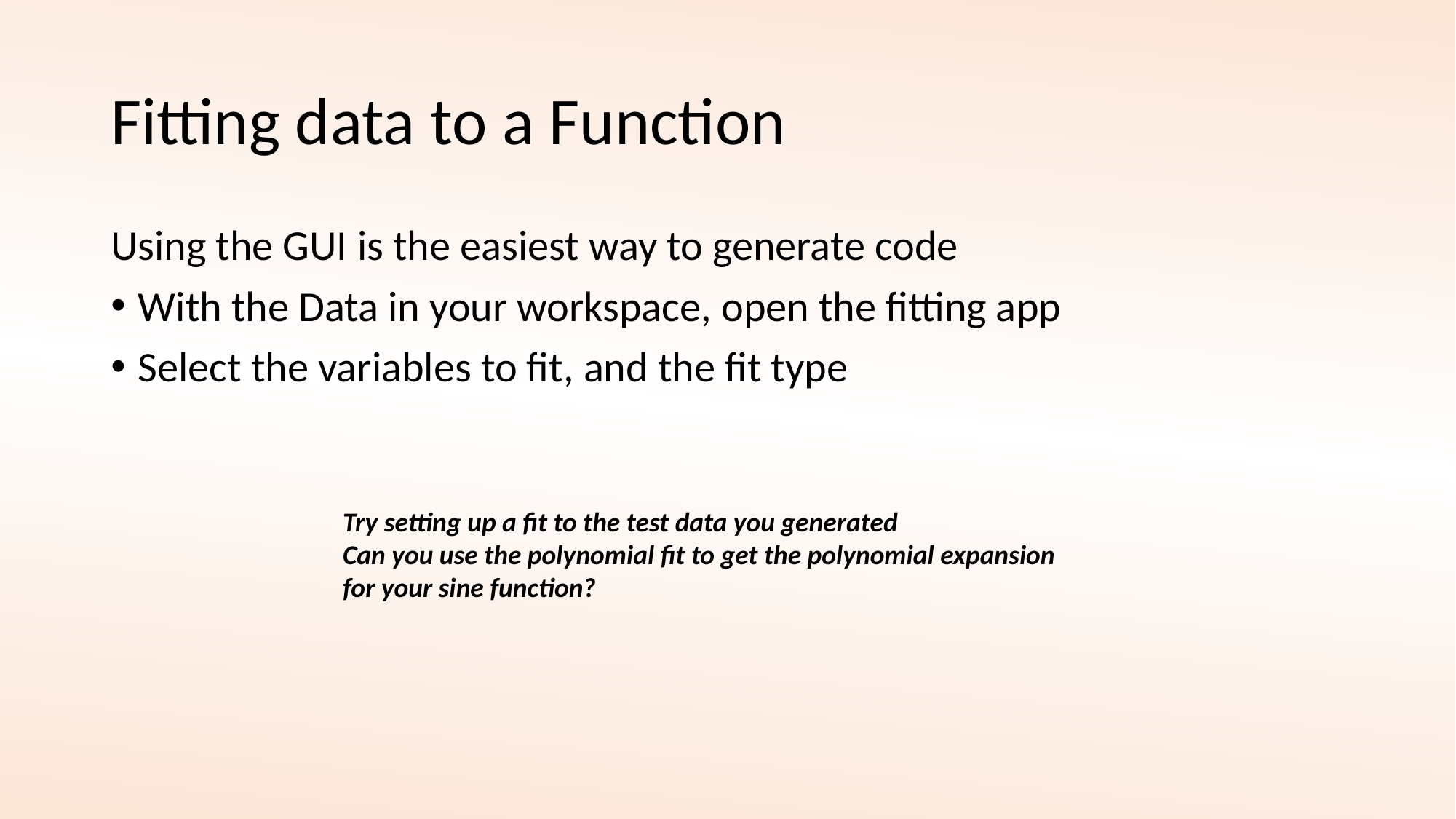

# Fitting data to a Function
Using the GUI is the easiest way to generate code
With the Data in your workspace, open the fitting app
Select the variables to fit, and the fit type
Try setting up a fit to the test data you generated
Can you use the polynomial fit to get the polynomial expansion for your sine function?